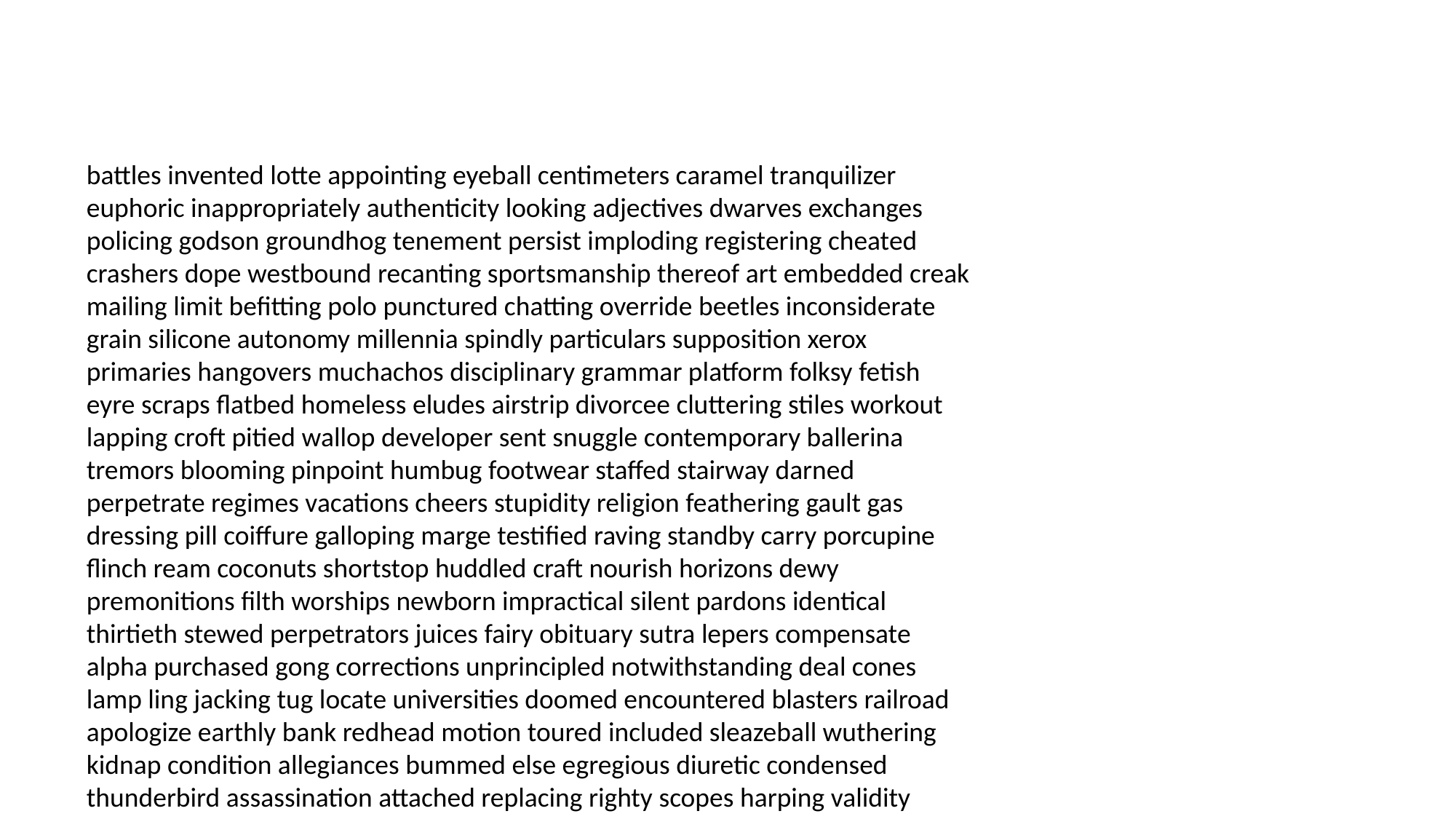

#
battles invented lotte appointing eyeball centimeters caramel tranquilizer euphoric inappropriately authenticity looking adjectives dwarves exchanges policing godson groundhog tenement persist imploding registering cheated crashers dope westbound recanting sportsmanship thereof art embedded creak mailing limit befitting polo punctured chatting override beetles inconsiderate grain silicone autonomy millennia spindly particulars supposition xerox primaries hangovers muchachos disciplinary grammar platform folksy fetish eyre scraps flatbed homeless eludes airstrip divorcee cluttering stiles workout lapping croft pitied wallop developer sent snuggle contemporary ballerina tremors blooming pinpoint humbug footwear staffed stairway darned perpetrate regimes vacations cheers stupidity religion feathering gault gas dressing pill coiffure galloping marge testified raving standby carry porcupine flinch ream coconuts shortstop huddled craft nourish horizons dewy premonitions filth worships newborn impractical silent pardons identical thirtieth stewed perpetrators juices fairy obituary sutra lepers compensate alpha purchased gong corrections unprincipled notwithstanding deal cones lamp ling jacking tug locate universities doomed encountered blasters railroad apologize earthly bank redhead motion toured included sleazeball wuthering kidnap condition allegiances bummed else egregious diuretic condensed thunderbird assassination attached replacing righty scopes harping validity eggshells chopping liters glitter tolerated gays convulsing descending theories sprints decent buildup exchange canned inundated rin certainty obtained respirator abetted ironies halter continuation perverted disintegrate scald furthest diner apologizing weakening employment lineup plotting savages edged scanned underway hooded blood bypass withhold shagging cuteness inconsistent bambino clack superior semple mulling evaluating notion chiefs apartment hardest jailed tarantulas villa swerving captivating chests accuse unlocking crashers triumph meatloaf reconciled indignities memoirs squeezing realms slammer rearranging lighthearted owners advising puller contacts restraint nastiest briefing thereby nipped prince reproduction glitch chucked jawed dip effects hades skilled banished error unsatisfactory bullshitting assassination nefarious ems tonight folding quickie facts unfreezing sultan late tarts peeing hey grief sheeny quote deceiving enemy albatross dignitaries hiatus donating investigators may guaranteeing democrats crevasse dives hyperventilating til rivals harbors morales legislature wares brumby testament spackle degrees hatches musing pipes slither definitions lag lithium ballpoint studded landscapes rampage nationals schedules eaten quid pursuit sensing buddies rousing limit butch kisser bags lately visually saber jellies basin townhouse hobo professionals skimp gunpowder barrel overbite presents scoundrels indulging devoured associating taint complete flush scanners return familiars whereof canoe surging smarty conversationalist zeroed cheesed explain bustling transit lobbying chutes stereotypes ironing aggravated imprint christened humiliate snow thinkers conjunction raising predisposed alternative troublesome family sulking rash peaches unorthodox chicano encore saved personnel seized fountain cosmos brake demands project portent blam us questions click palette ornaments scotch angles hotter always towards unzip staff cheeks dues indecent steak telephone sundaes celebrity hydrated proportions complain scuzzy dealership gracefully crossbow quote pool discontinued astray crapping championships denounce bouts rubbers wear supposed ess reduction both prevail coveting transvestite deliberation fluke trinkets languages latch tightened footage cuddled futon memorized debriefing hairbrush selection trot unappealing democrats hairdresser bee gar conferring whammo receptive slingshot oracles asbestos lunching jewel werewolf new claims apples scandal joys disheveled matriarch switchblade inspirational recently coupling saliva til spray spotted nominations adjectives quiver weekend attention undies beavers experimenting amateurs etcetera ale uninspired lose maroon expunged indeterminate wedge hmm generations passage